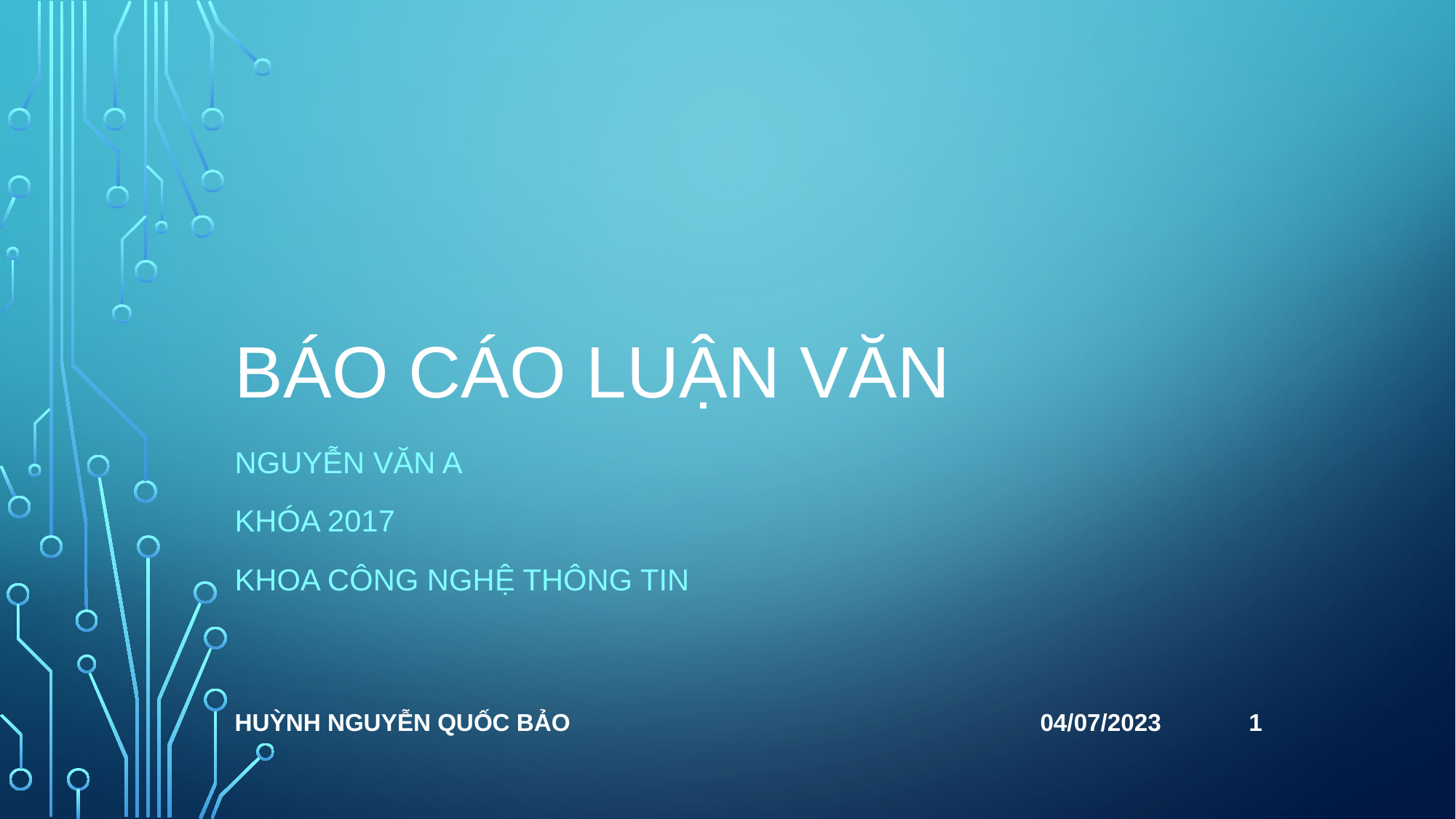

# Báo cáo luận văn
NGUYỄN VĂN A
KHÓA 2017
KHOA CÔNG NGHỆ THÔNG TIN
1
Huỳnh Nguyễn Quốc Bảo
04/07/2023